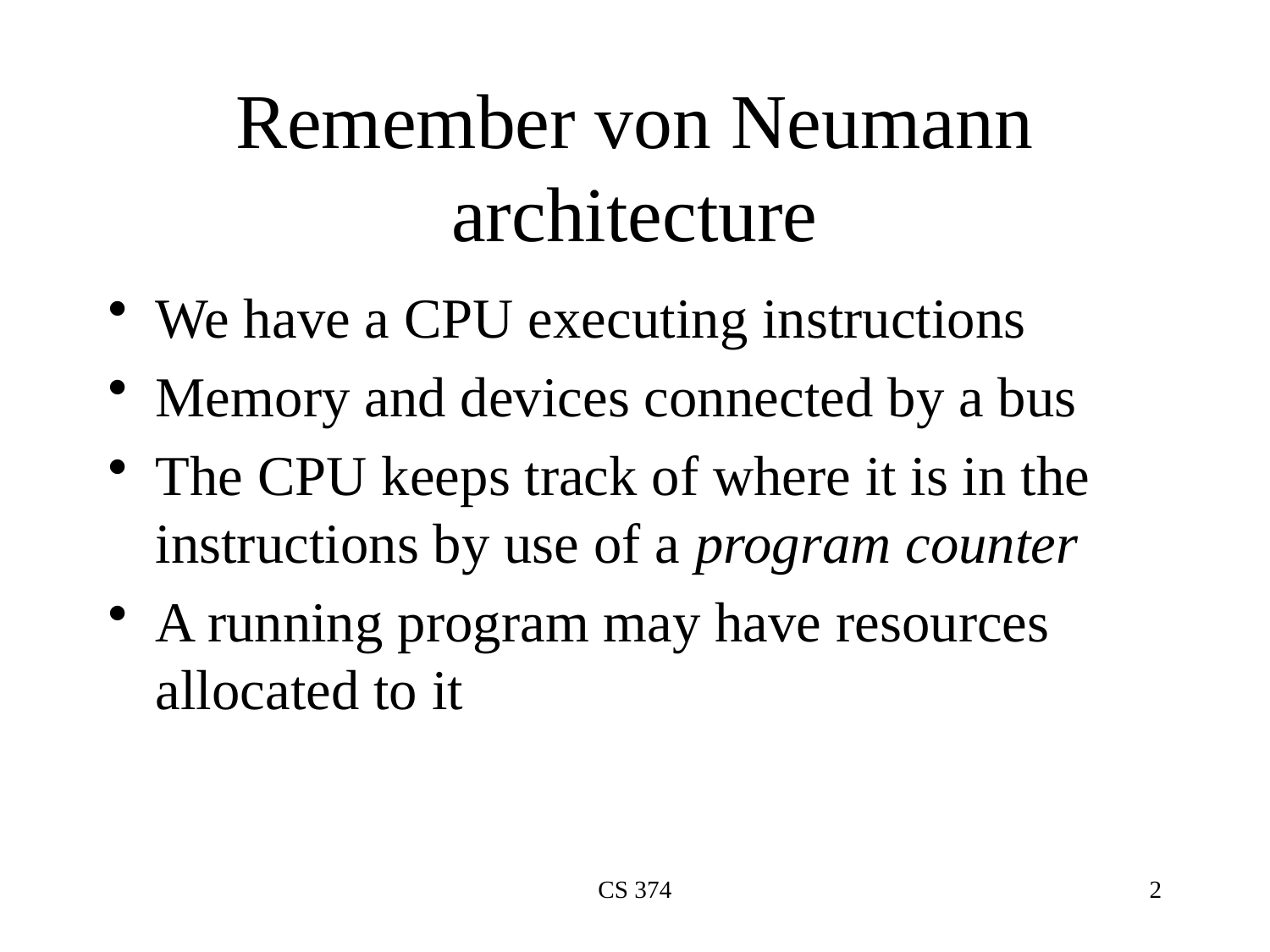

# Remember von Neumann architecture
We have a CPU executing instructions
Memory and devices connected by a bus
The CPU keeps track of where it is in the instructions by use of a program counter
A running program may have resources allocated to it
CS 374
2